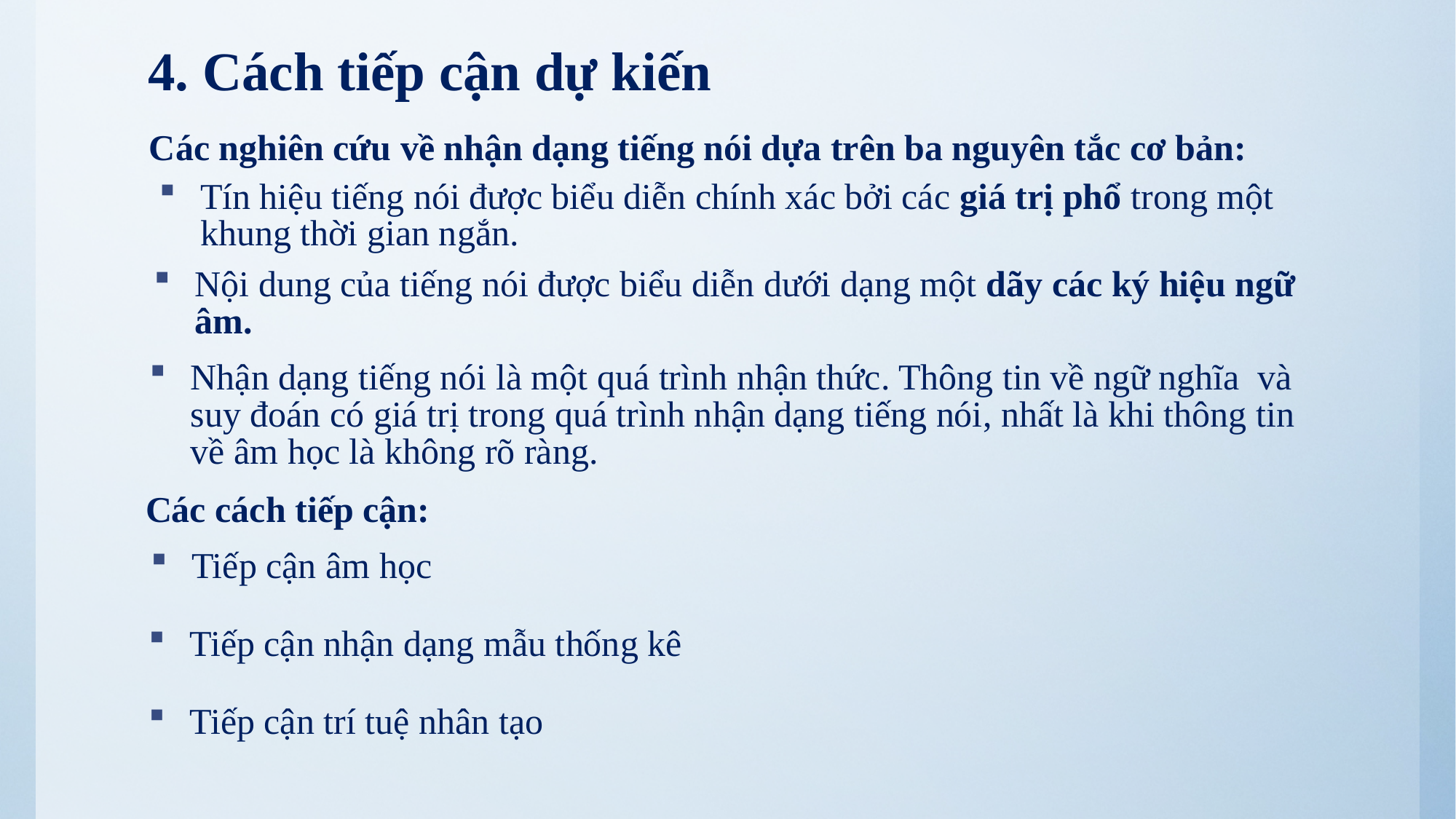

4. Cách tiếp cận dự kiến
Các nghiên cứu về nhận dạng tiếng nói dựa trên ba nguyên tắc cơ bản:
Tín hiệu tiếng nói được biểu diễn chính xác bởi các giá trị phổ trong một khung thời gian ngắn.

Nội dung của tiếng nói được biểu diễn dưới dạng một dãy các ký hiệu ngữ âm.

Nhận dạng tiếng nói là một quá trình nhận thức. Thông tin về ngữ nghĩa  và suy đoán có giá trị trong quá trình nhận dạng tiếng nói, nhất là khi thông tin về âm học là không rõ ràng.

Các cách tiếp cận:
Tiếp cận âm học
Tiếp cận nhận dạng mẫu thống kê
Tiếp cận trí tuệ nhân tạo